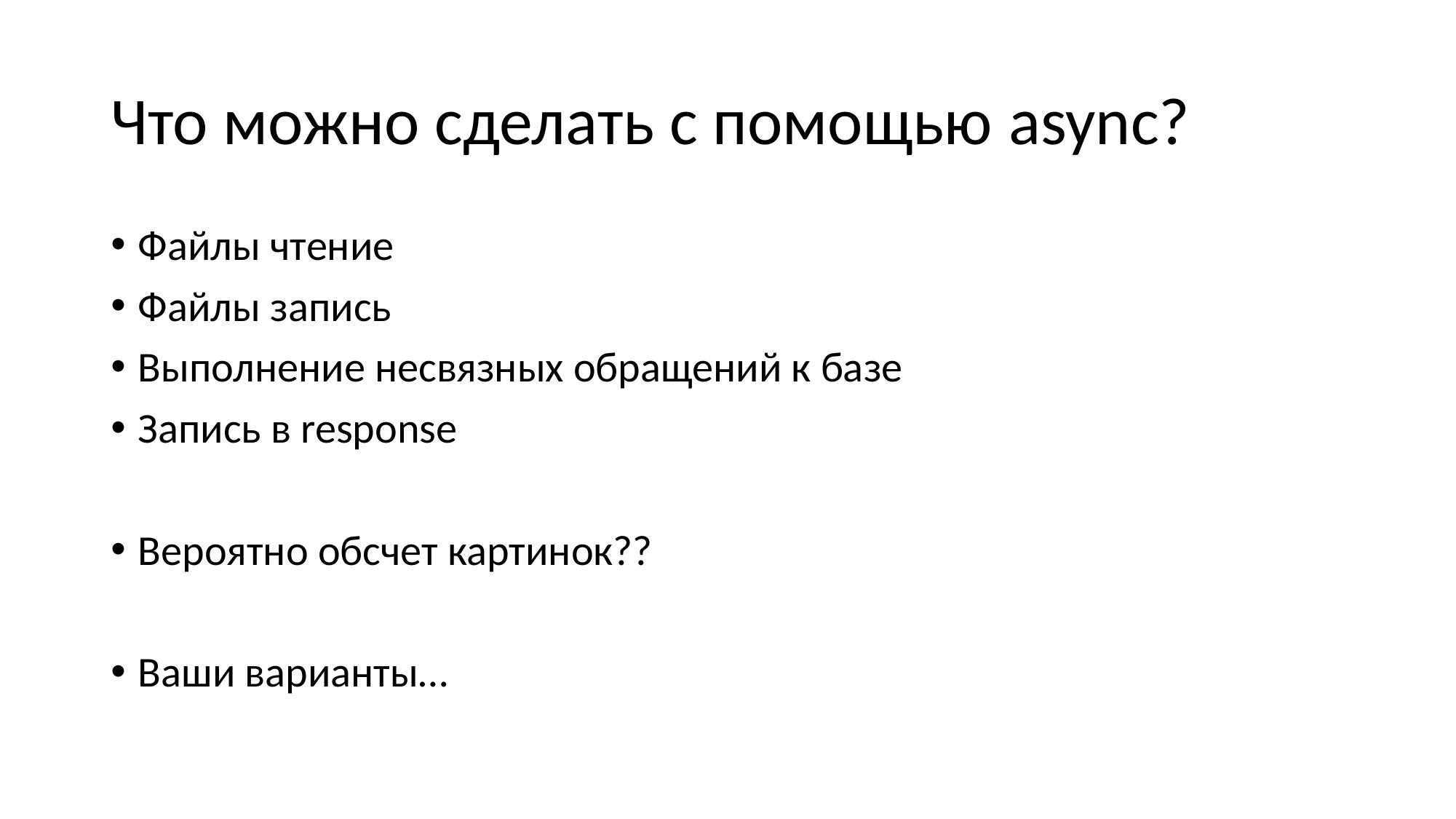

# Что можно сделать с помощью async?
Файлы чтение
Файлы запись
Выполнение несвязных обращений к базе
Запись в response

Вероятно обсчет картинок??

Ваши варианты…